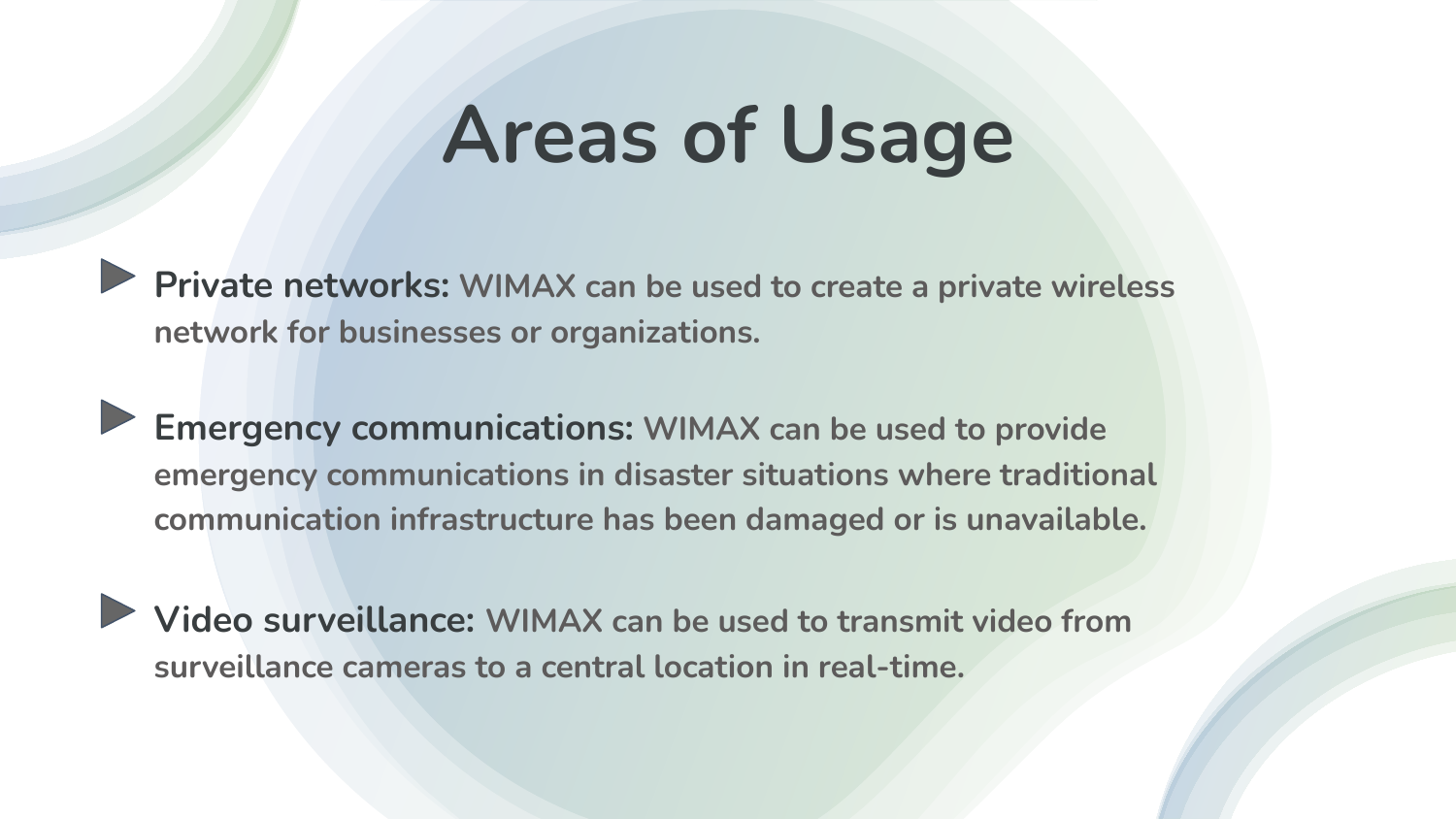

# Areas of Usage
Private networks: WIMAX can be used to create a private wireless network for businesses or organizations.

Emergency communications: WIMAX can be used to provide emergency communications in disaster situations where traditional communication infrastructure has been damaged or is unavailable.

Video surveillance: WIMAX can be used to transmit video from surveillance cameras to a central location in real-time.